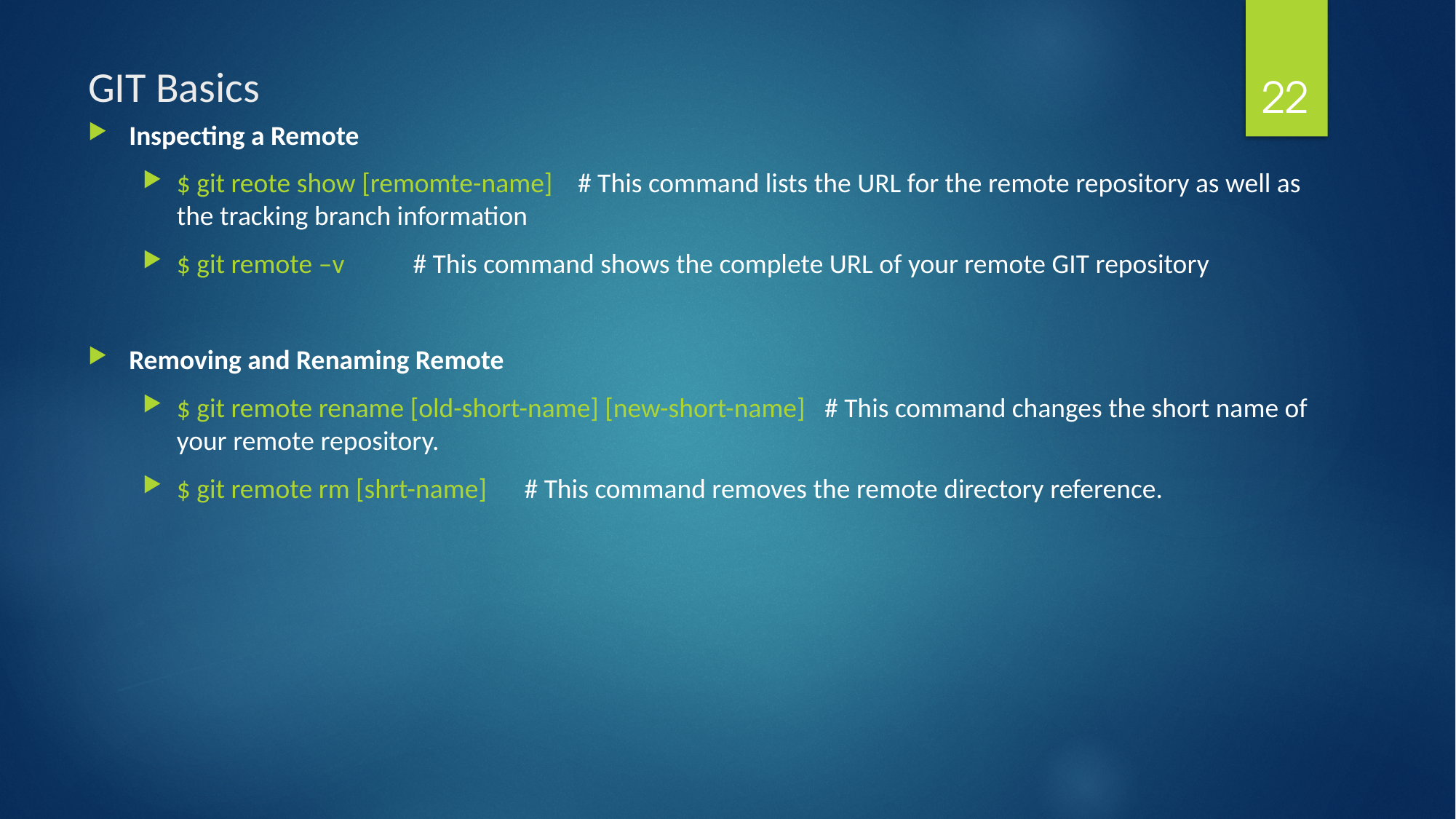

22
# GIT Basics
Inspecting a Remote
$ git reote show [remomte-name]    # This command lists the URL for the remote repository as well as the tracking branch information
$ git remote –v           # This command shows the complete URL of your remote GIT repository

Removing and Renaming Remote
$ git remote rename [old-short-name] [new-short-name]   # This command changes the short name of your remote repository.
$ git remote rm [shrt-name]      # This command removes the remote directory reference.